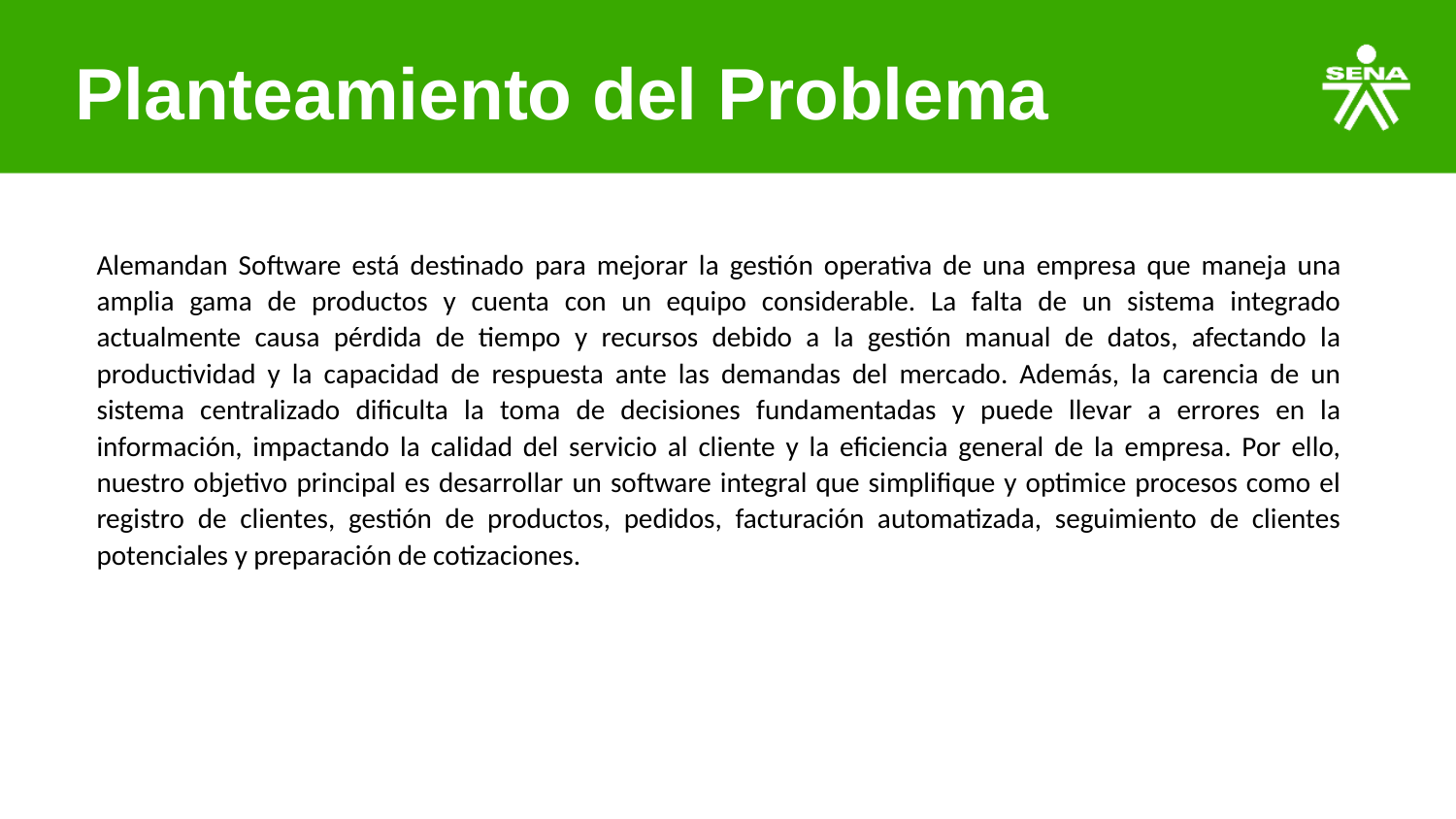

Planteamiento del Problema
Alemandan Software está destinado para mejorar la gestión operativa de una empresa que maneja una amplia gama de productos y cuenta con un equipo considerable. La falta de un sistema integrado actualmente causa pérdida de tiempo y recursos debido a la gestión manual de datos, afectando la productividad y la capacidad de respuesta ante las demandas del mercado. Además, la carencia de un sistema centralizado dificulta la toma de decisiones fundamentadas y puede llevar a errores en la información, impactando la calidad del servicio al cliente y la eficiencia general de la empresa. Por ello, nuestro objetivo principal es desarrollar un software integral que simplifique y optimice procesos como el registro de clientes, gestión de productos, pedidos, facturación automatizada, seguimiento de clientes potenciales y preparación de cotizaciones.